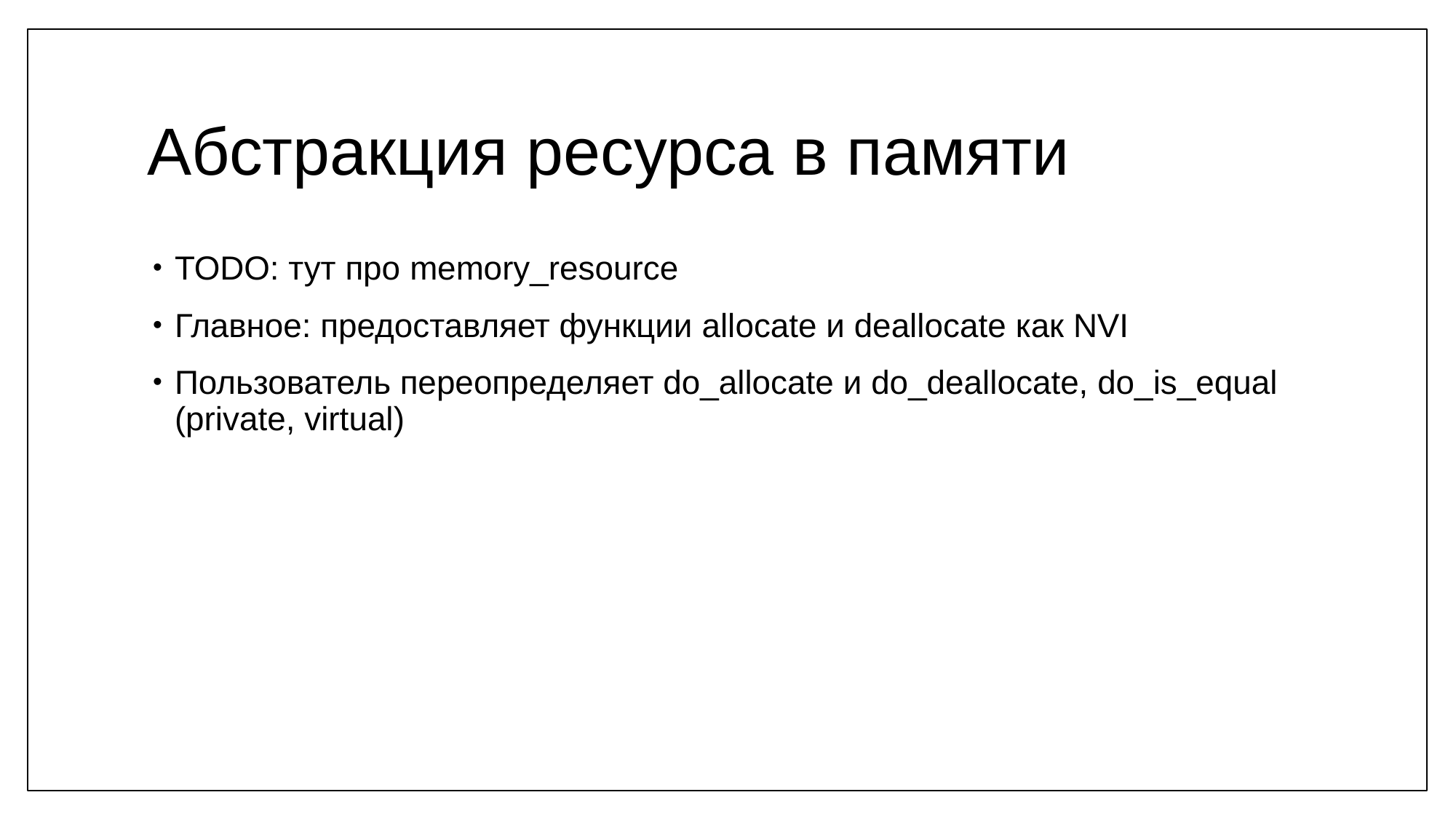

# Абстракция ресурса в памяти
TODO: тут про memory_resource
Главное: предоставляет функции allocate и deallocate как NVI
Пользователь переопределяет do_allocate и do_deallocate, do_is_equal (private, virtual)